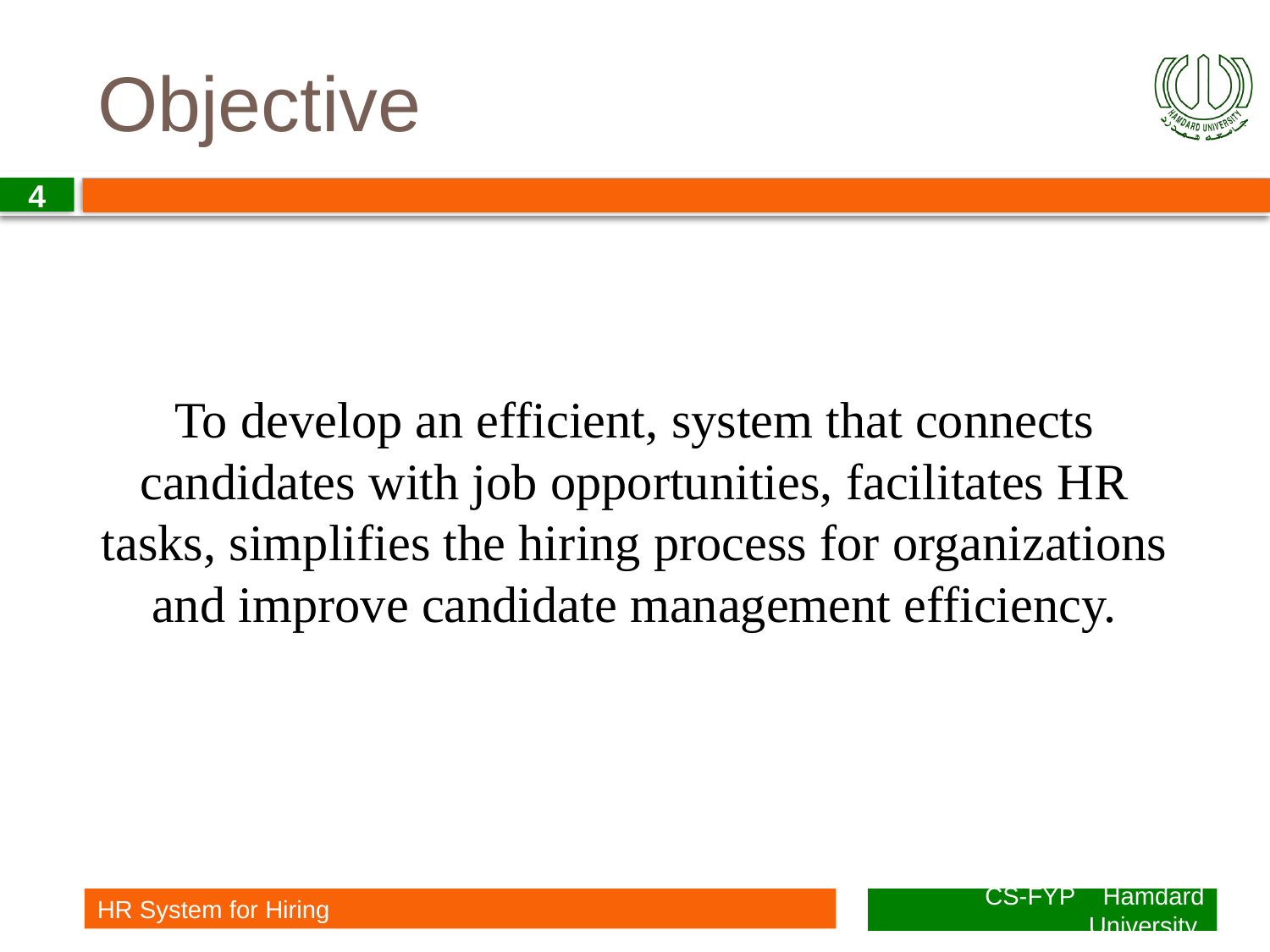

# Objective
4
To develop an efficient, system that connects candidates with job opportunities, facilitates HR tasks, simplifies the hiring process for organizations and improve candidate management efficiency.
HR System for Hiring
CS-FYP    Hamdard University